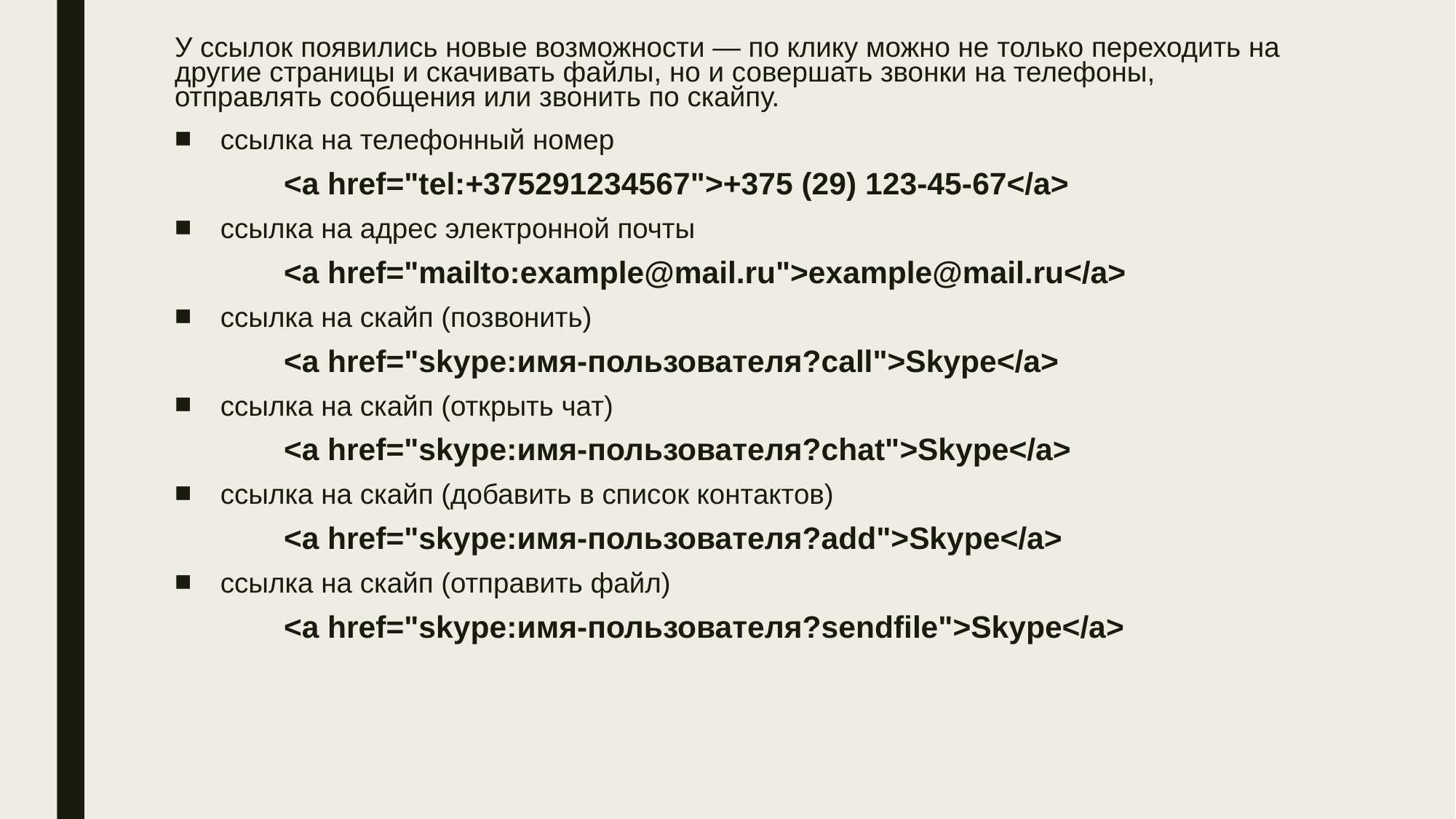

У ссылок появились новые возможности — по клику можно не только переходить на другие страницы и скачивать файлы, но и совершать звонки на телефоны, отправлять сообщения или звонить по скайпу.
ссылка на телефонный номер
	<a href="tel:+375291234567">+375 (29) 123-45-67</a>
ссылка на адрес электронной почты
	<a href="mailto:example@mail.ru">example@mail.ru</a>
ссылка на скайп (позвонить)
	<a href="skype:имя-пользователя?call">Skype</a>
ссылка на скайп (открыть чат)
	<a href="skype:имя-пользователя?chat">Skype</a>
ссылка на скайп (добавить в список контактов)
	<a href="skype:имя-пользователя?add">Skype</a>
ссылка на скайп (отправить файл)
	<a href="skype:имя-пользователя?sendfile">Skype</a>